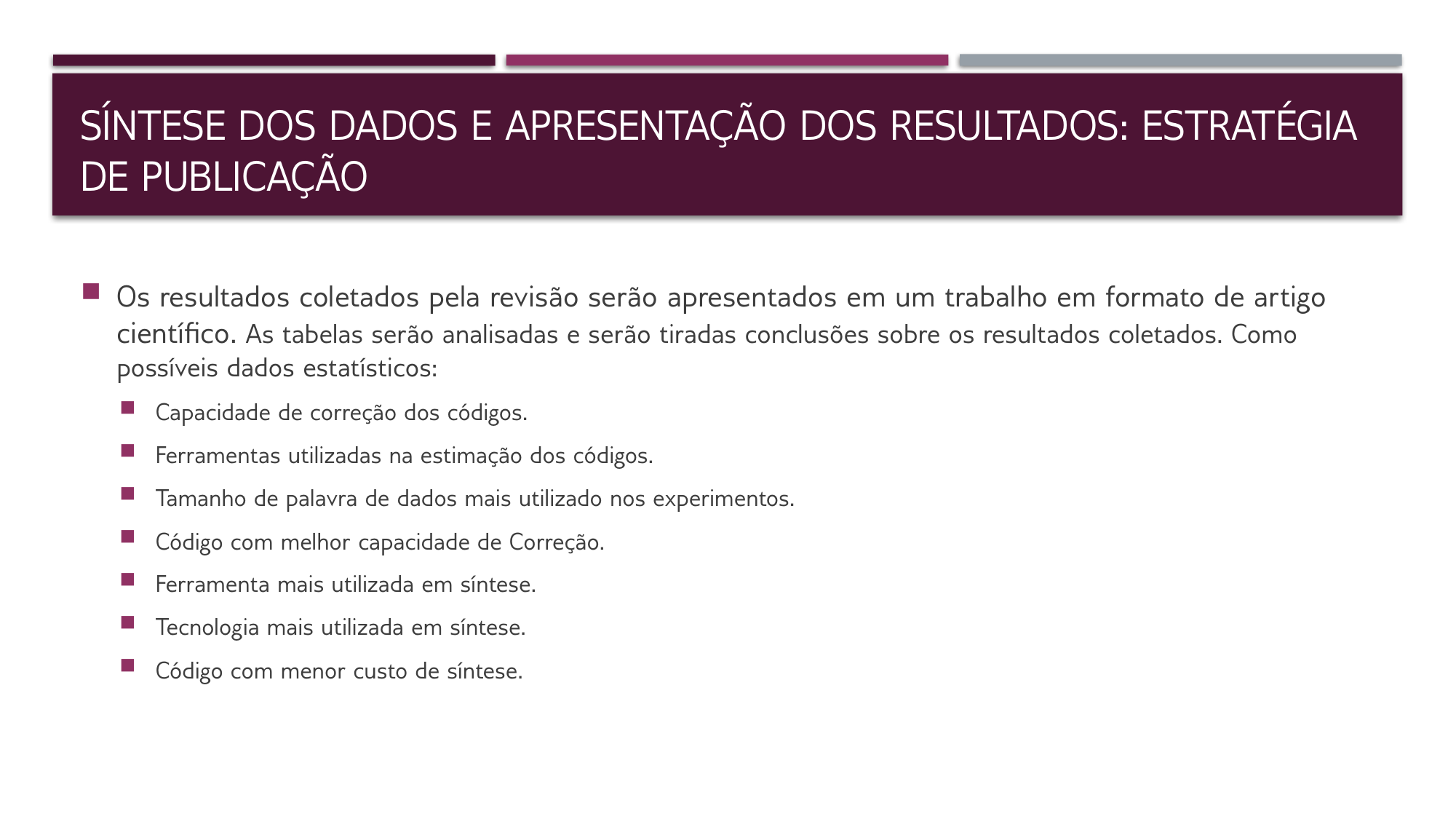

# SÍNTESE DOS DADOS E APRESENTAÇÃO DOS RESULTADOS: ESTRATÉGIA DE Publicação
Os resultados coletados pela revisão serão apresentados em um trabalho em formato de artigo científico. As tabelas serão analisadas e serão tiradas conclusões sobre os resultados coletados. Como possíveis dados estatísticos:
Capacidade de correção dos códigos.
Ferramentas utilizadas na estimação dos códigos.
Tamanho de palavra de dados mais utilizado nos experimentos.
Código com melhor capacidade de Correção.
Ferramenta mais utilizada em síntese.
Tecnologia mais utilizada em síntese.
Código com menor custo de síntese.